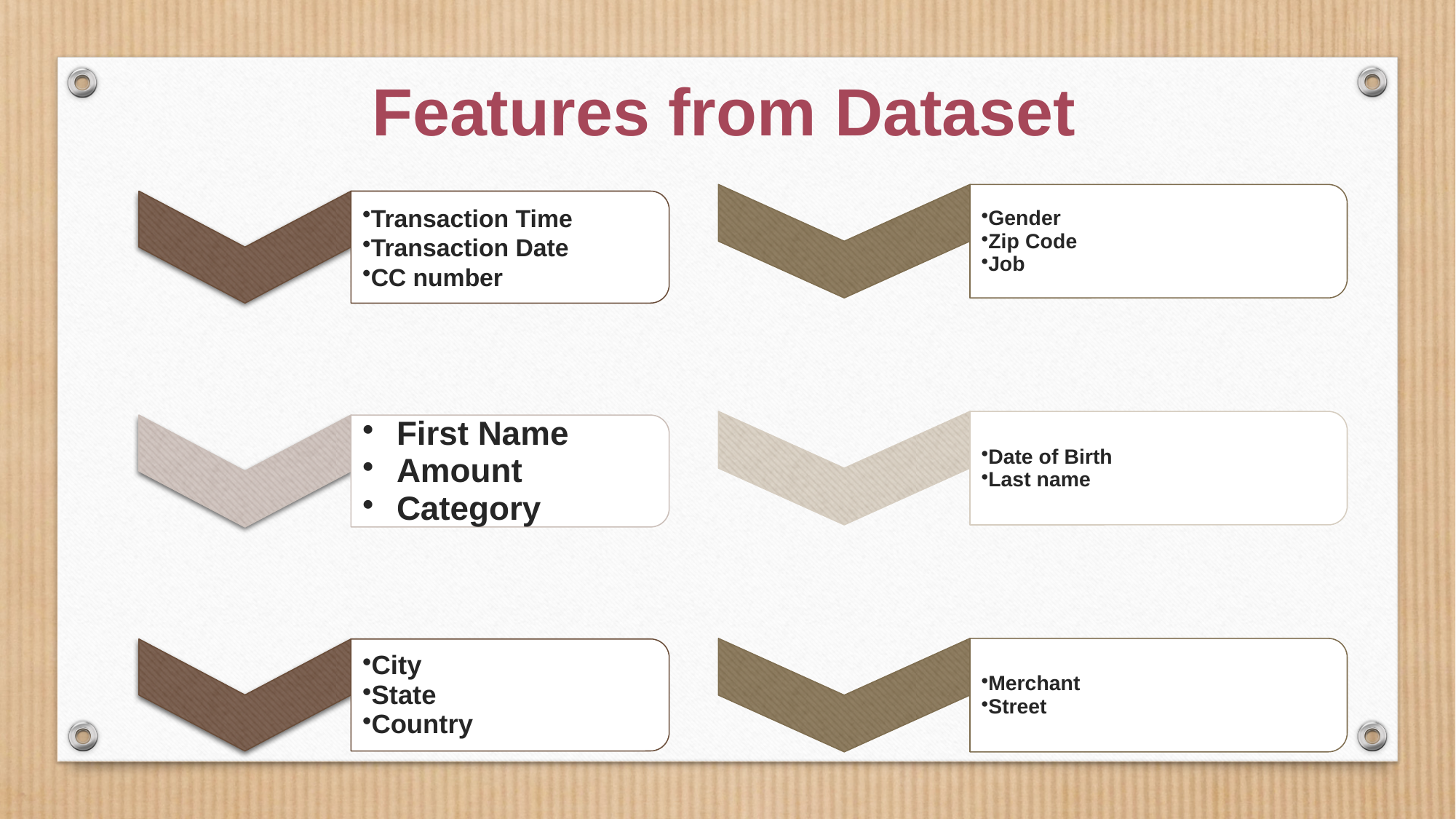

Features from Dataset
Gender
Zip Code
Date of Birth
Last name
Merchant
Street
Job
Transaction Time
Transaction Date
First Name
Category
City
State
Amount
Country
CC number